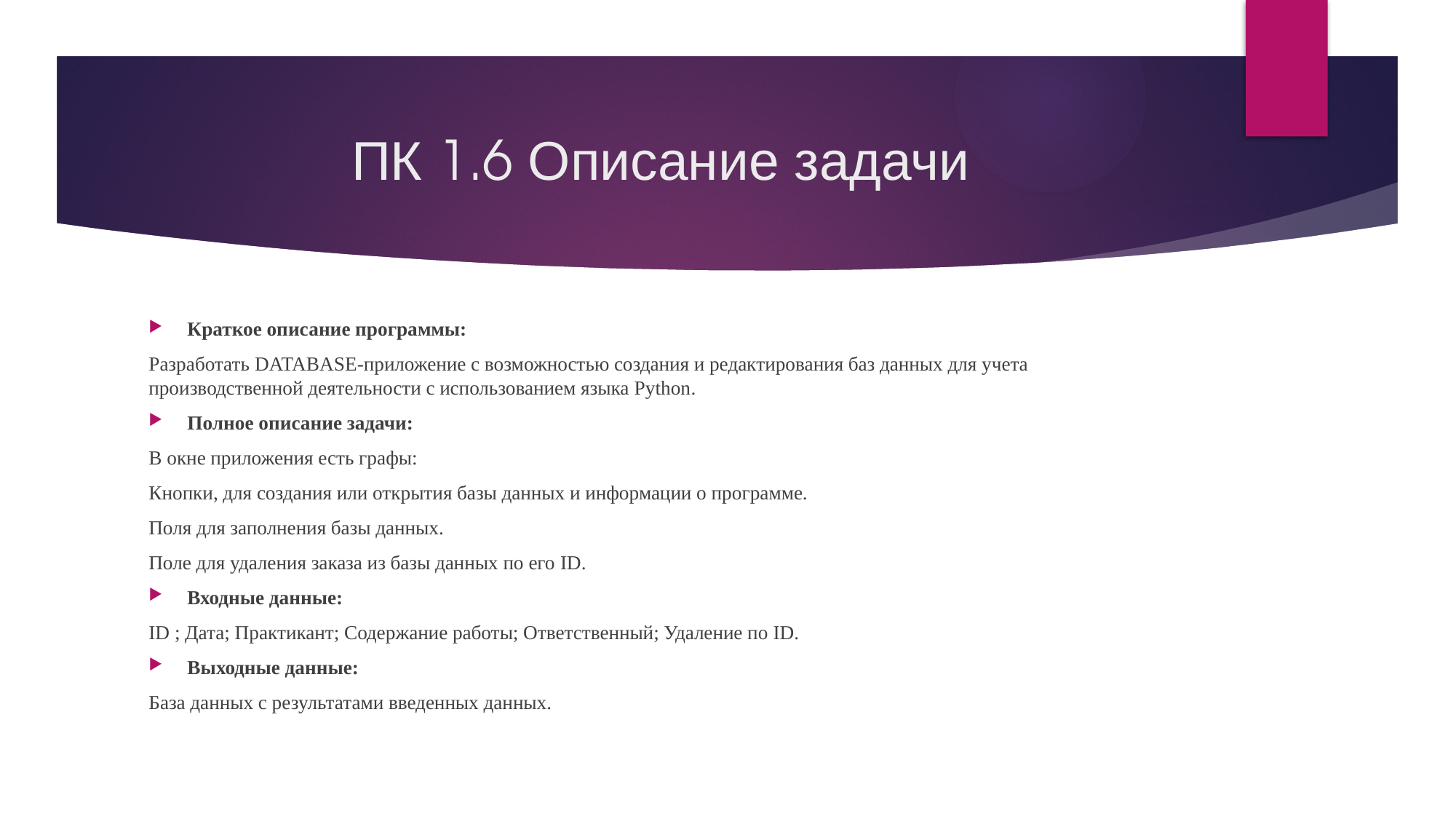

# ПК 1.6 Описание задачи
Краткое описание программы:
Разработать DATABASE-приложение с возможностью создания и редактирования баз данных для учета производственной деятельности с использованием языка Python.
Полное описание задачи:
В окне приложения есть графы:
Кнопки, для создания или открытия базы данных и информации о программе.
Поля для заполнения базы данных.
Поле для удаления заказа из базы данных по его ID.
Входные данные:
ID ; Дата; Практикант; Содержание работы; Ответственный; Удаление по ID.
Выходные данные:
База данных с результатами введенных данных.